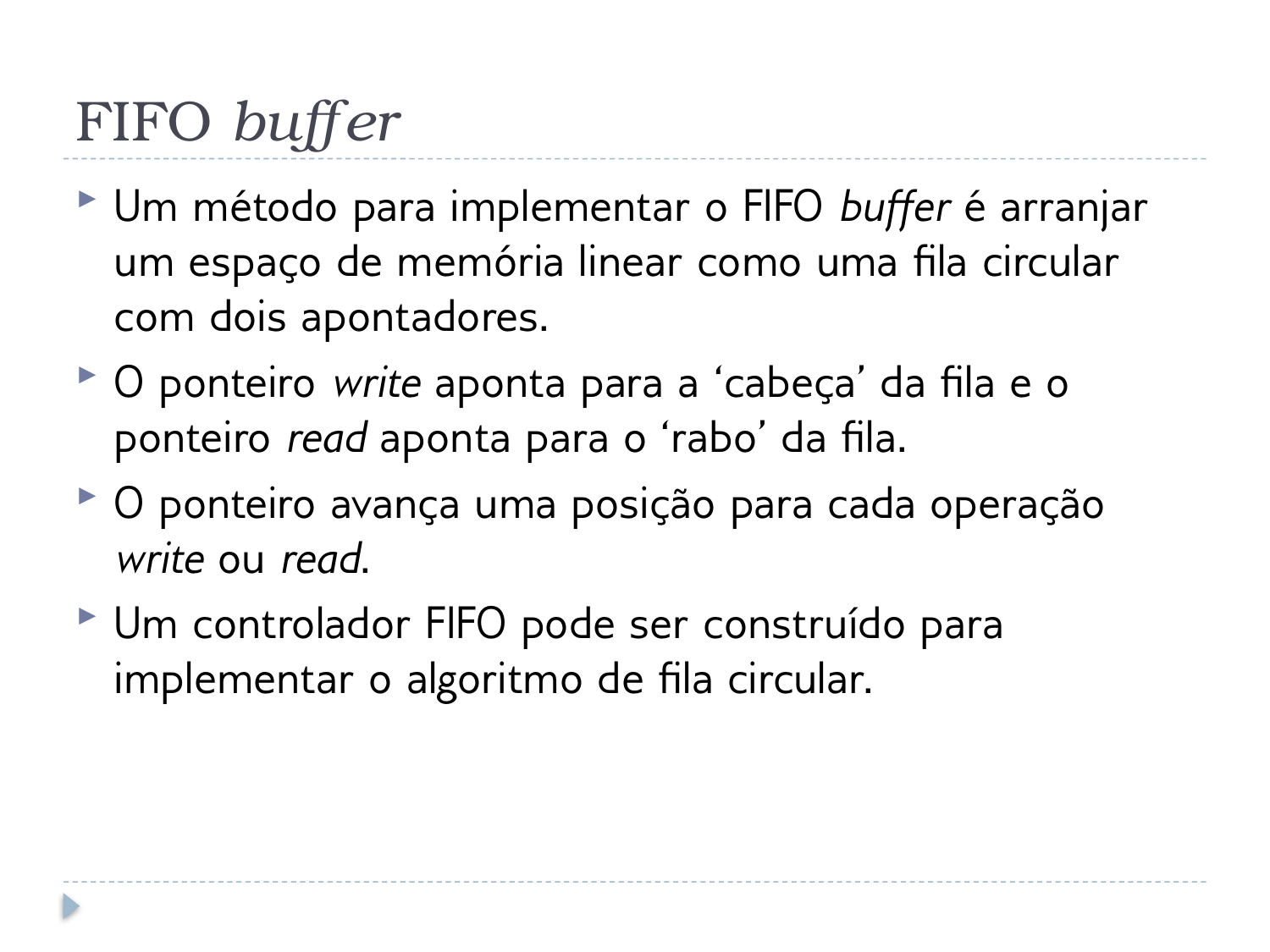

# FIFO buffer
Um método para implementar o FIFO buffer é arranjar um espaço de memória linear como uma fila circular com dois apontadores.
O ponteiro write aponta para a ‘cabeça’ da fila e o ponteiro read aponta para o ‘rabo’ da fila.
O ponteiro avança uma posição para cada operação write ou read.
Um controlador FIFO pode ser construído para implementar o algoritmo de fila circular.